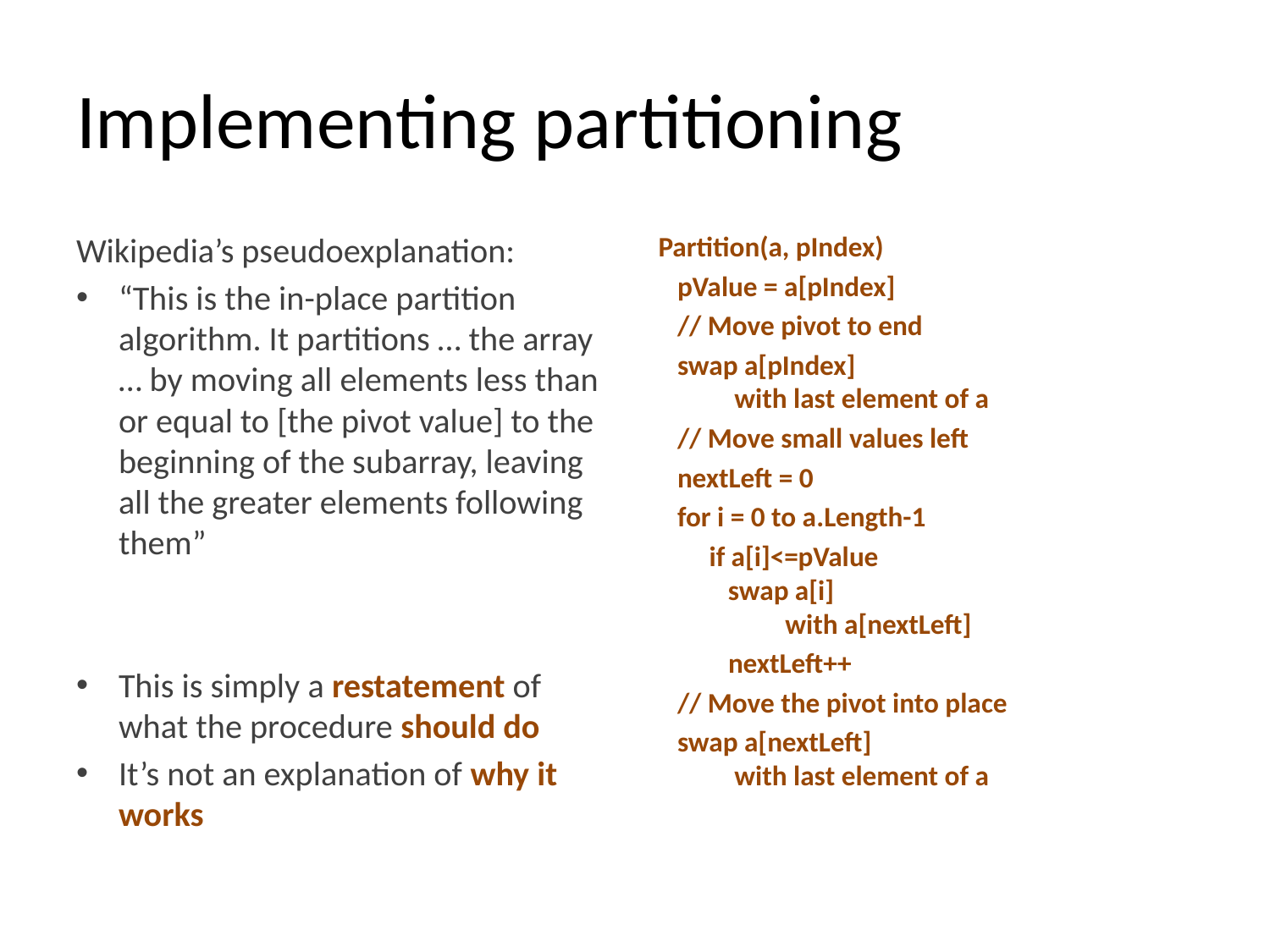

# Implementing partitioning
Wikipedia’s pseudoexplanation:
“This is the in-place partition algorithm. It partitions … the array  … by moving all elements less than or equal to [the pivot value] to the beginning of the subarray, leaving all the greater elements following them”

This is simply a restatement of what the procedure should do
It’s not an explanation of why it works
Partition(a, pIndex)
   pValue = a[pIndex]
   // Move pivot to end
   swap a[pIndex]
            with last element of a
   // Move small values left
   nextLeft = 0
   for i = 0 to a.Length-1
        if a[i]<=pValue
           swap a[i]
                    with a[nextLeft]
           nextLeft++
   // Move the pivot into place
   swap a[nextLeft]
            with last element of a